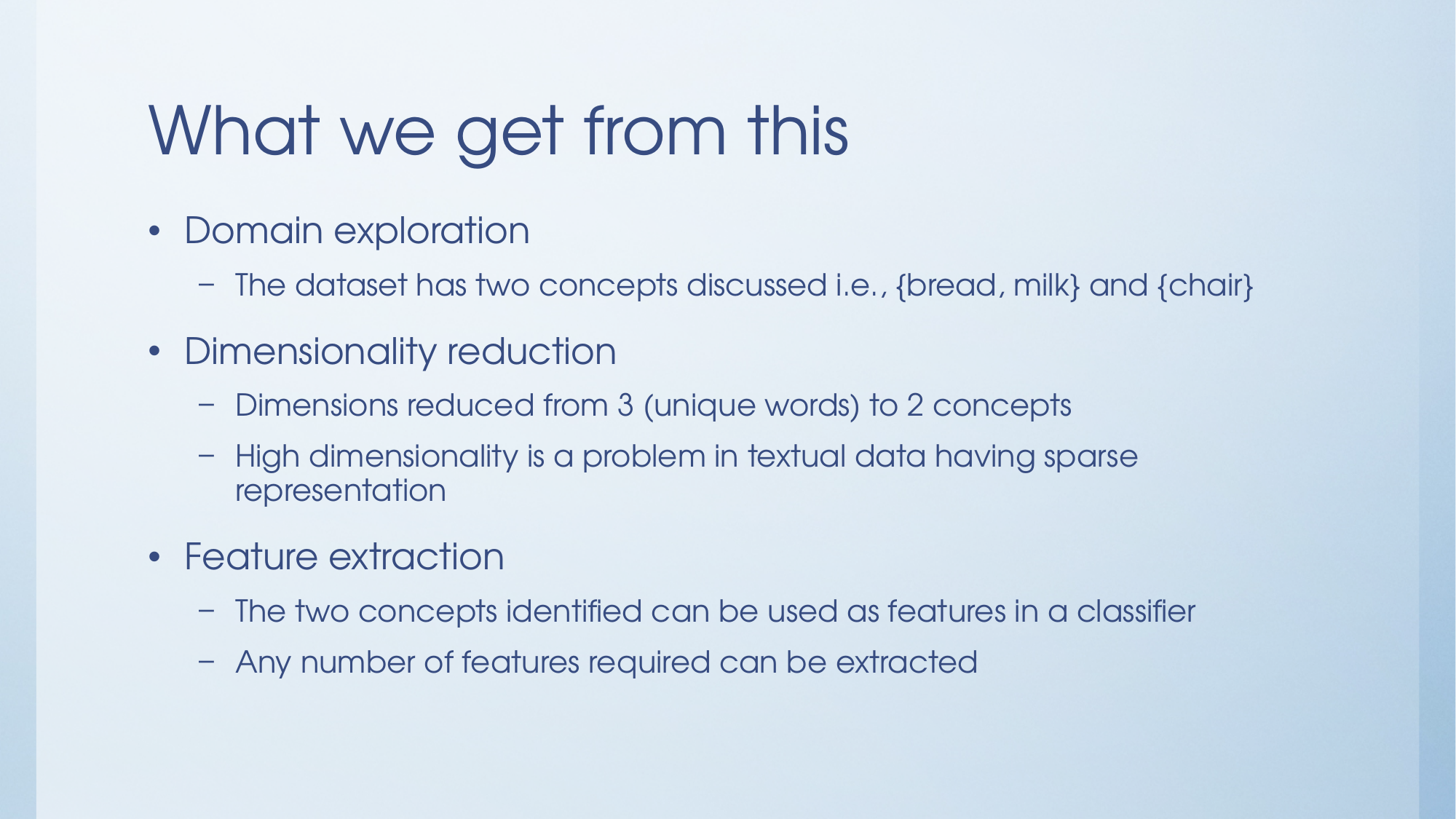

# What we get from this
Domain exploration
The dataset has two concepts discussed i.e., {bread, milk} and {chair}
Dimensionality reduction
Dimensions reduced from 3 (unique words) to 2 concepts
High dimensionality is a problem in textual data having sparse representation
Feature extraction
The two concepts identified can be used as features in a classifier
Any number of features required can be extracted